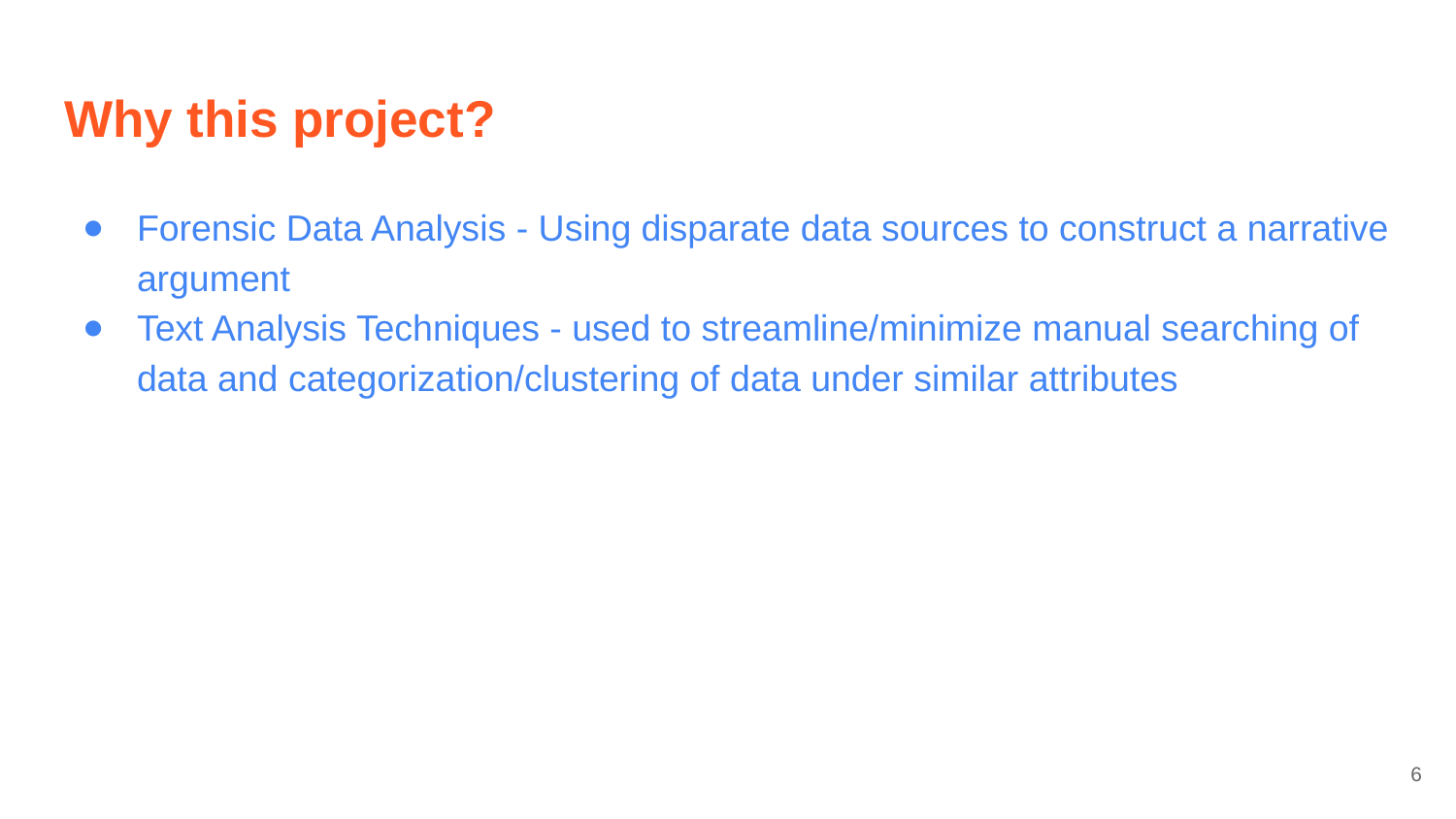

# Why this project?
Forensic Data Analysis - Using disparate data sources to construct a narrative argument
Text Analysis Techniques - used to streamline/minimize manual searching of data and categorization/clustering of data under similar attributes
6